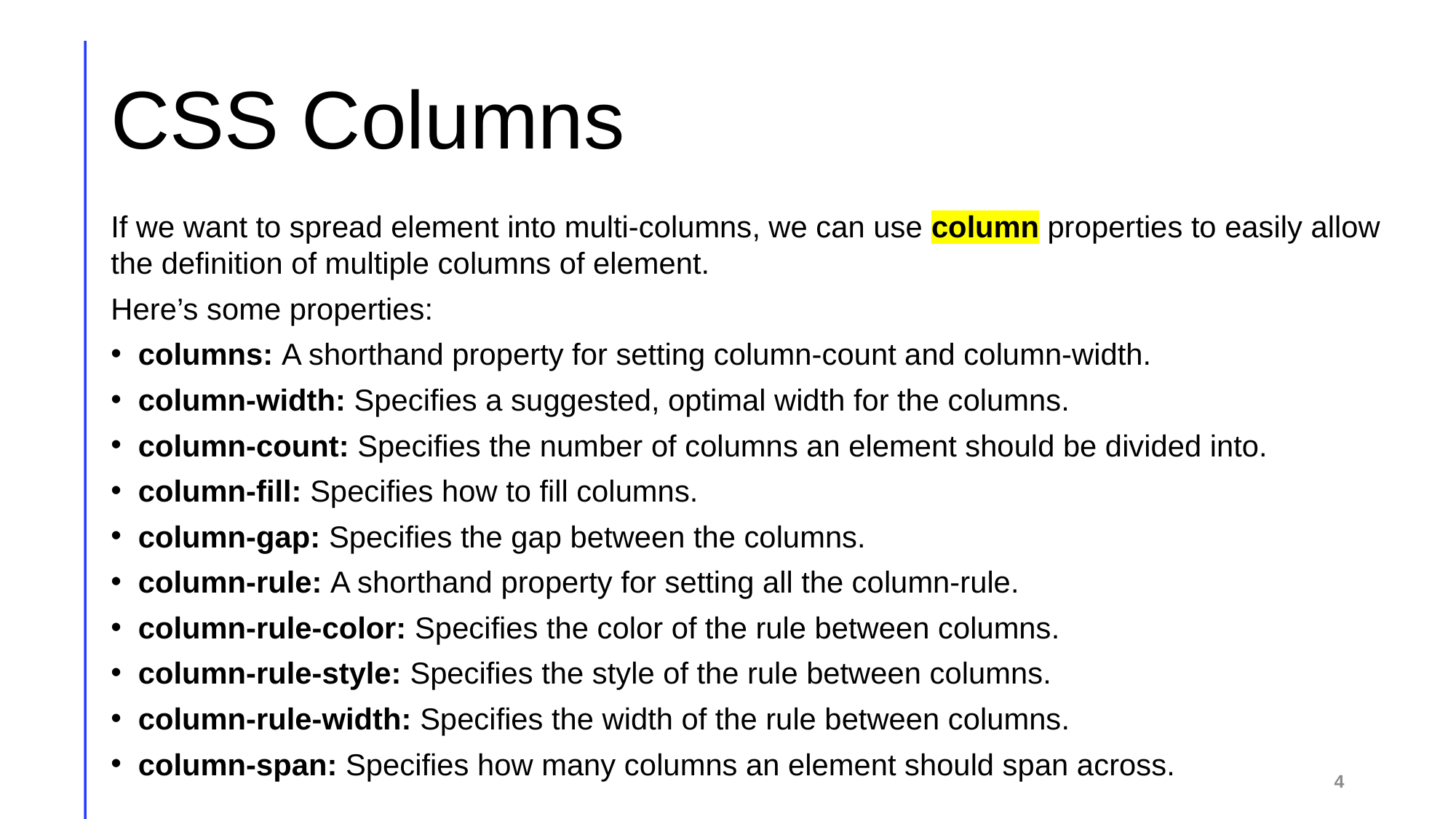

# CSS Columns
If we want to spread element into multi-columns, we can use column properties to easily allow the definition of multiple columns of element.
Here’s some properties:
columns: A shorthand property for setting column-count and column-width.
column-width: Specifies a suggested, optimal width for the columns.
column-count: Specifies the number of columns an element should be divided into.
column-fill: Specifies how to fill columns.
column-gap: Specifies the gap between the columns.
column-rule: A shorthand property for setting all the column-rule.
column-rule-color: Specifies the color of the rule between columns.
column-rule-style: Specifies the style of the rule between columns.
column-rule-width: Specifies the width of the rule between columns.
column-span: Specifies how many columns an element should span across.
4